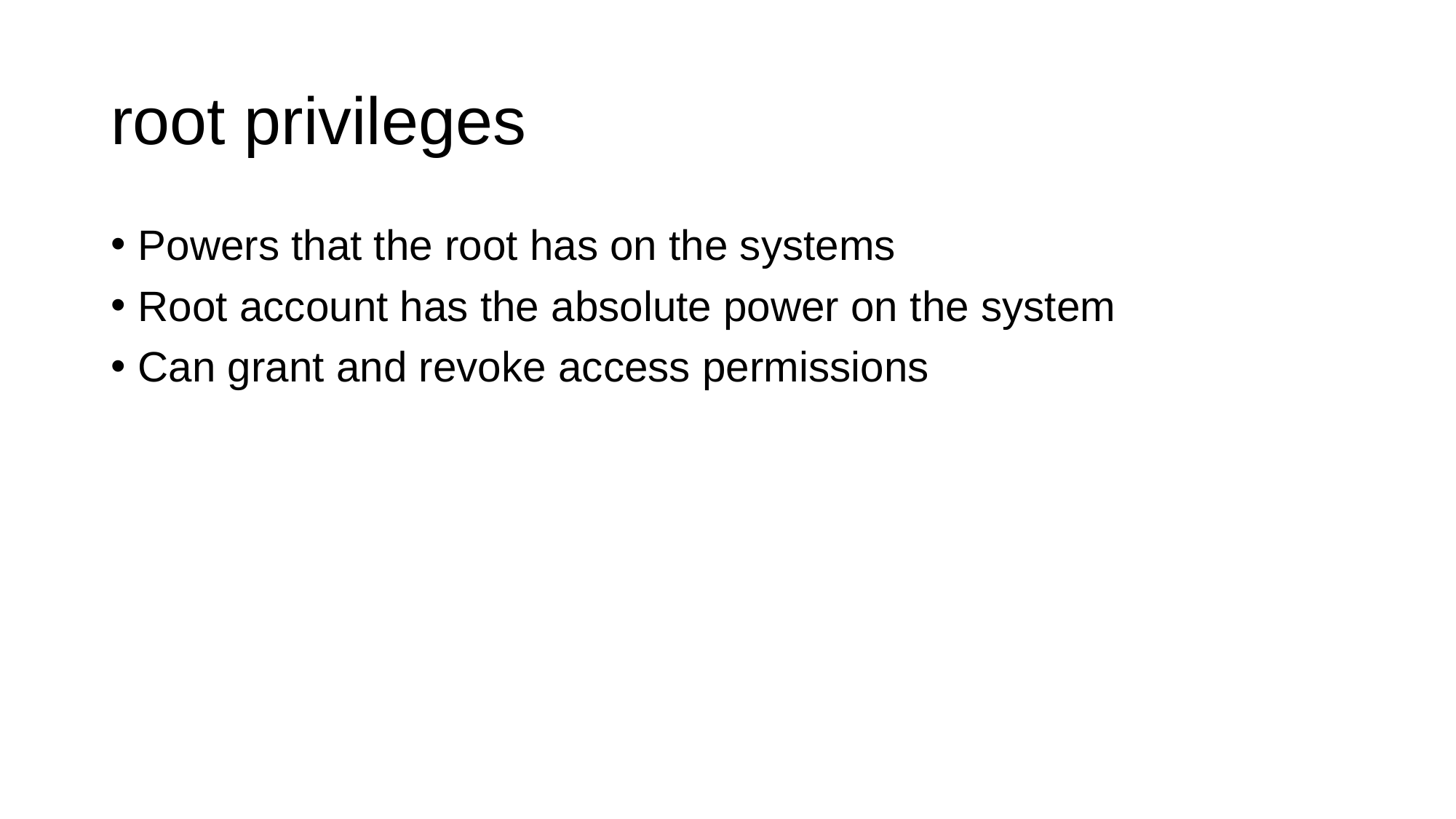

# root privileges
Powers that the root has on the systems
Root account has the absolute power on the system
Can grant and revoke access permissions